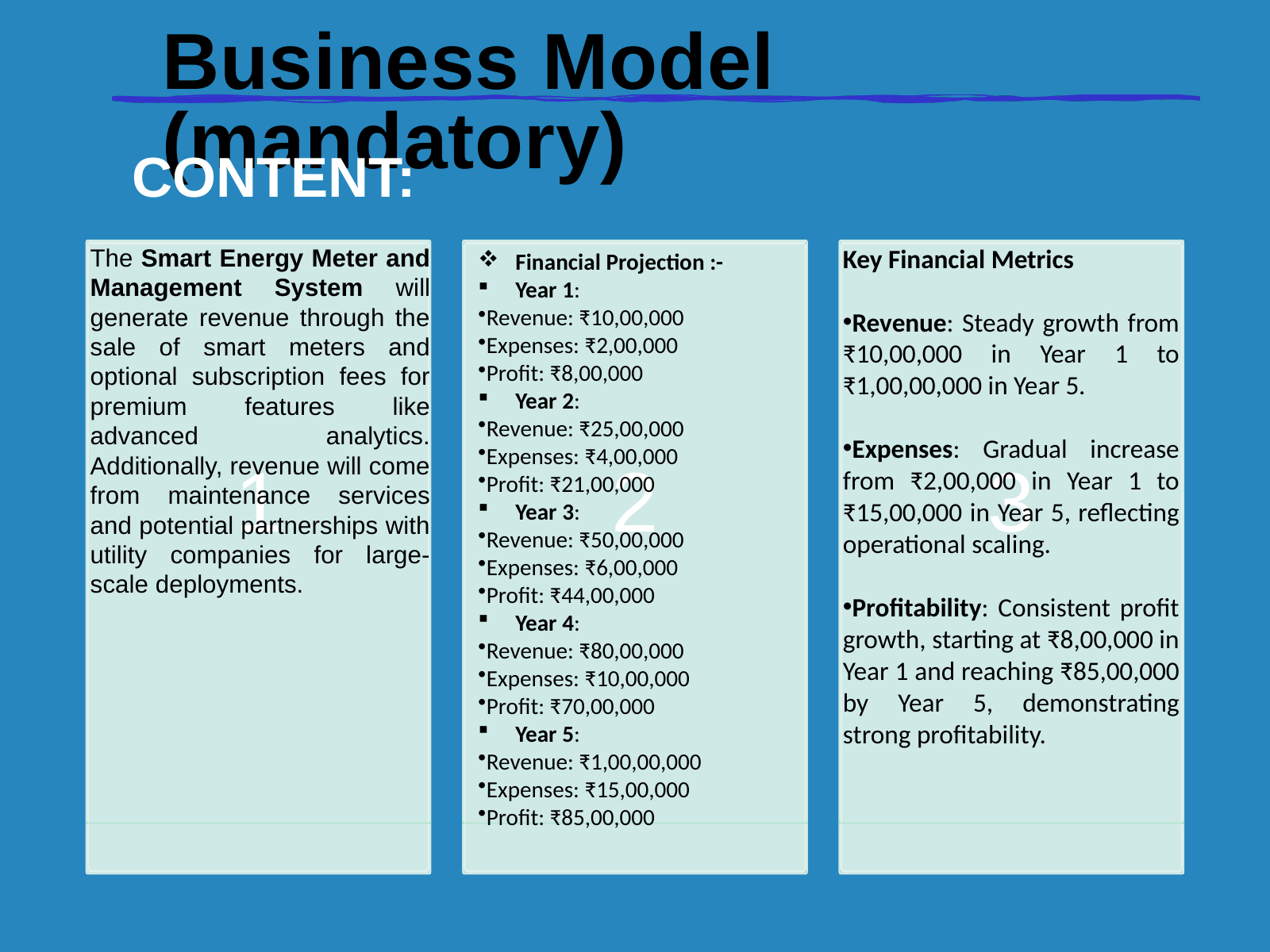

Business Model (mandatory)

CONTENT:
Financial Projection :-
Year 1:
Revenue: ₹10,00,000
Expenses: ₹2,00,000
Profit: ₹8,00,000
Year 2:
Revenue: ₹25,00,000
Expenses: ₹4,00,000
Profit: ₹21,00,000
Year 3:
Revenue: ₹50,00,000
Expenses: ₹6,00,000
Profit: ₹44,00,000
Year 4:
Revenue: ₹80,00,000
Expenses: ₹10,00,000
Profit: ₹70,00,000
Year 5:
Revenue: ₹1,00,00,000
Expenses: ₹15,00,000
Profit: ₹85,00,000

The Smart Energy Meter and Management System will generate revenue through the sale of smart meters and optional subscription fees for premium features like advanced analytics. Additionally, revenue will come from maintenance services and potential partnerships with utility companies for large-scale deployments.
Key Financial Metrics

Revenue: Steady growth from ₹10,00,000 in Year 1 to ₹1,00,00,000 in Year 5.

Expenses: Gradual increase from ₹2,00,000 in Year 1 to ₹15,00,000 in Year 5, reflecting operational scaling.

Profitability: Consistent profit growth, starting at ₹8,00,000 in Year 1 and reaching ₹85,00,000 by Year 5, demonstrating strong profitability.
1
2
3